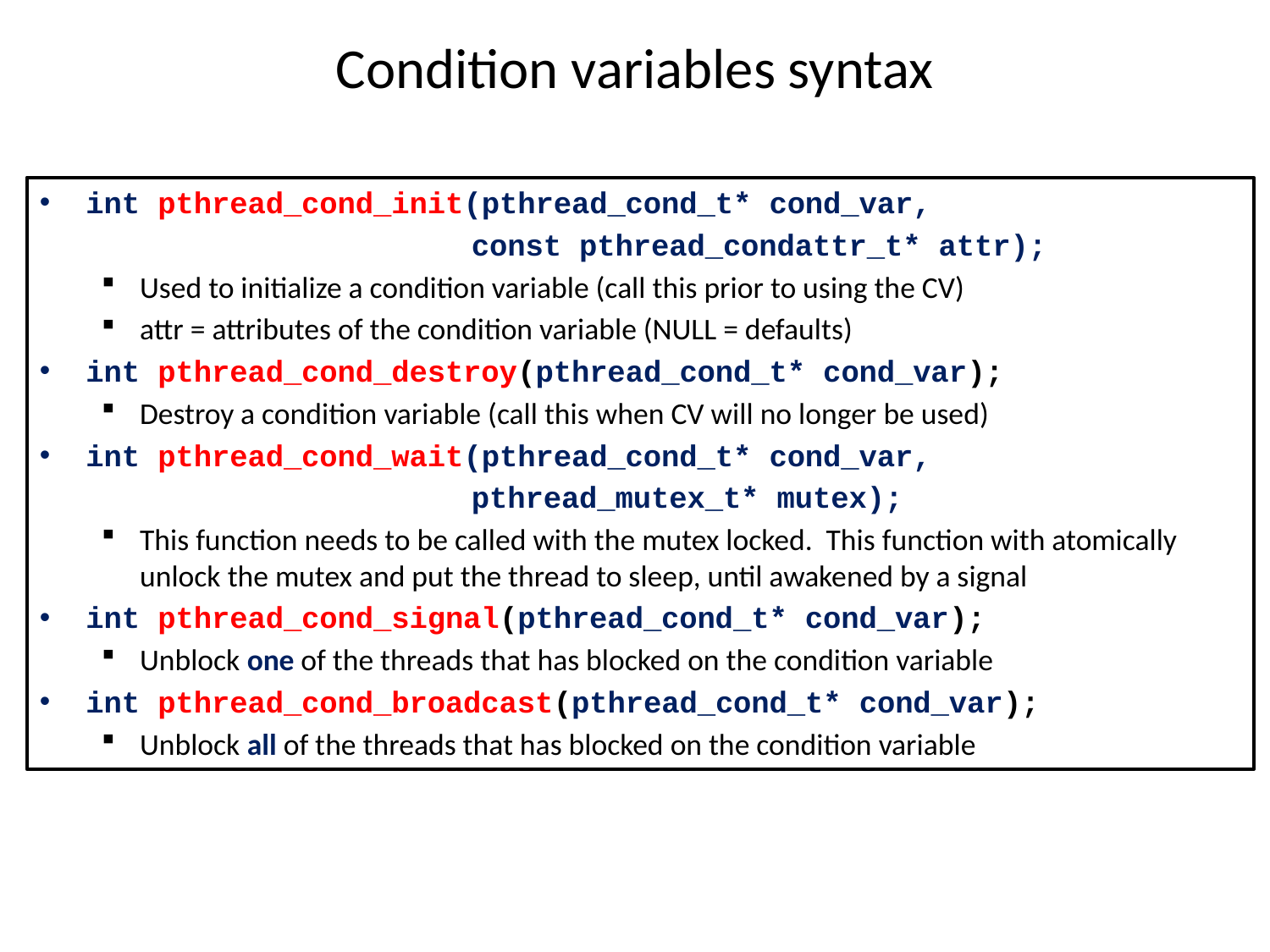

# Condition variables syntax
int pthread_cond_init(pthread_cond_t* cond_var,
                        const pthread_condattr_t* attr);
Used to initialize a condition variable (call this prior to using the CV)
attr = attributes of the condition variable (NULL = defaults)
int pthread_cond_destroy(pthread_cond_t* cond_var);
Destroy a condition variable (call this when CV will no longer be used)
int pthread_cond_wait(pthread_cond_t* cond_var,
                        pthread_mutex_t* mutex);
This function needs to be called with the mutex locked.  This function with atomically unlock the mutex and put the thread to sleep, until awakened by a signal
int pthread_cond_signal(pthread_cond_t* cond_var);
Unblock one of the threads that has blocked on the condition variable
int pthread_cond_broadcast(pthread_cond_t* cond_var);
Unblock all of the threads that has blocked on the condition variable